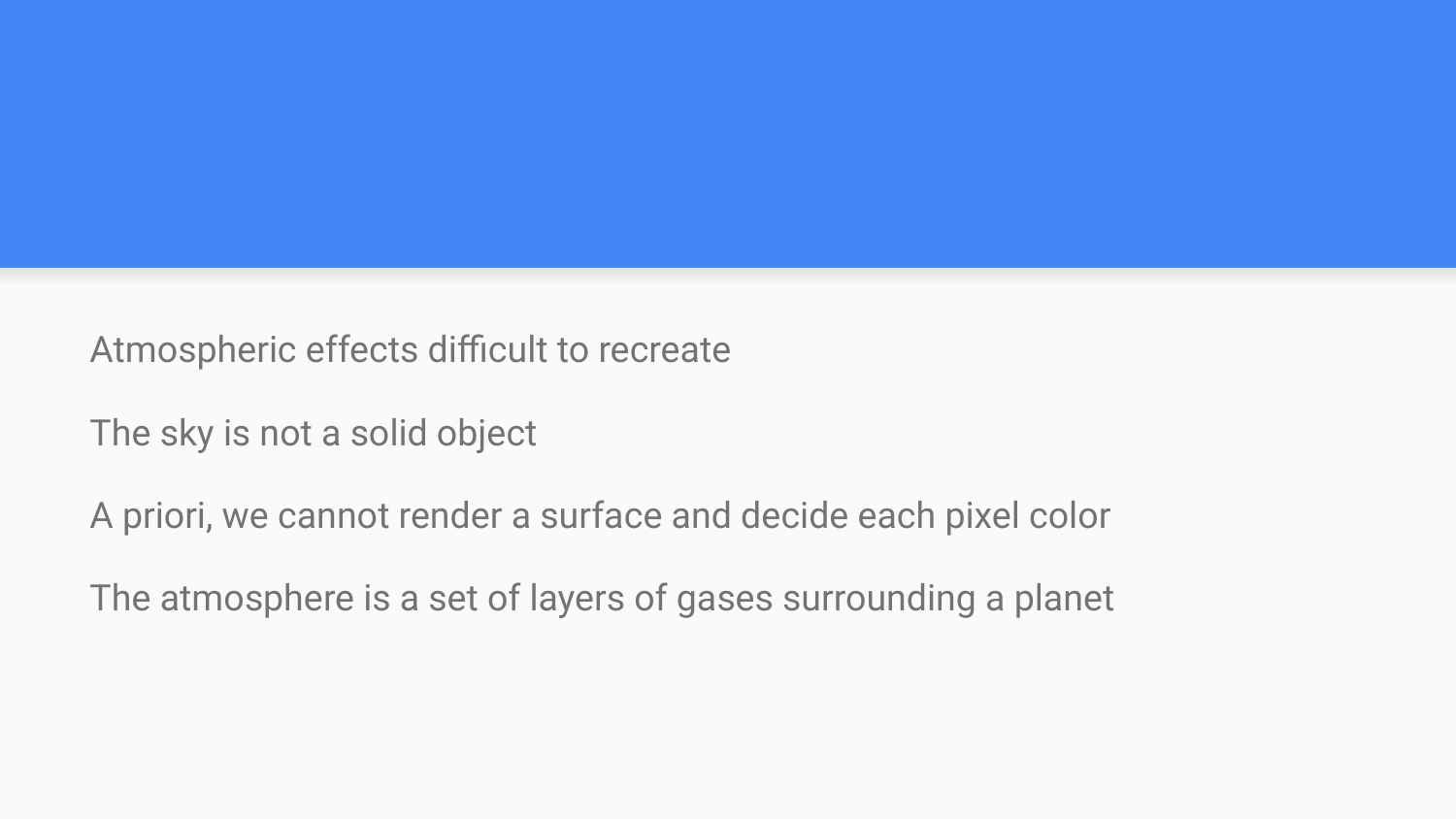

#
Atmospheric effects difficult to recreate
The sky is not a solid object
A priori, we cannot render a surface and decide each pixel color
The atmosphere is a set of layers of gases surrounding a planet